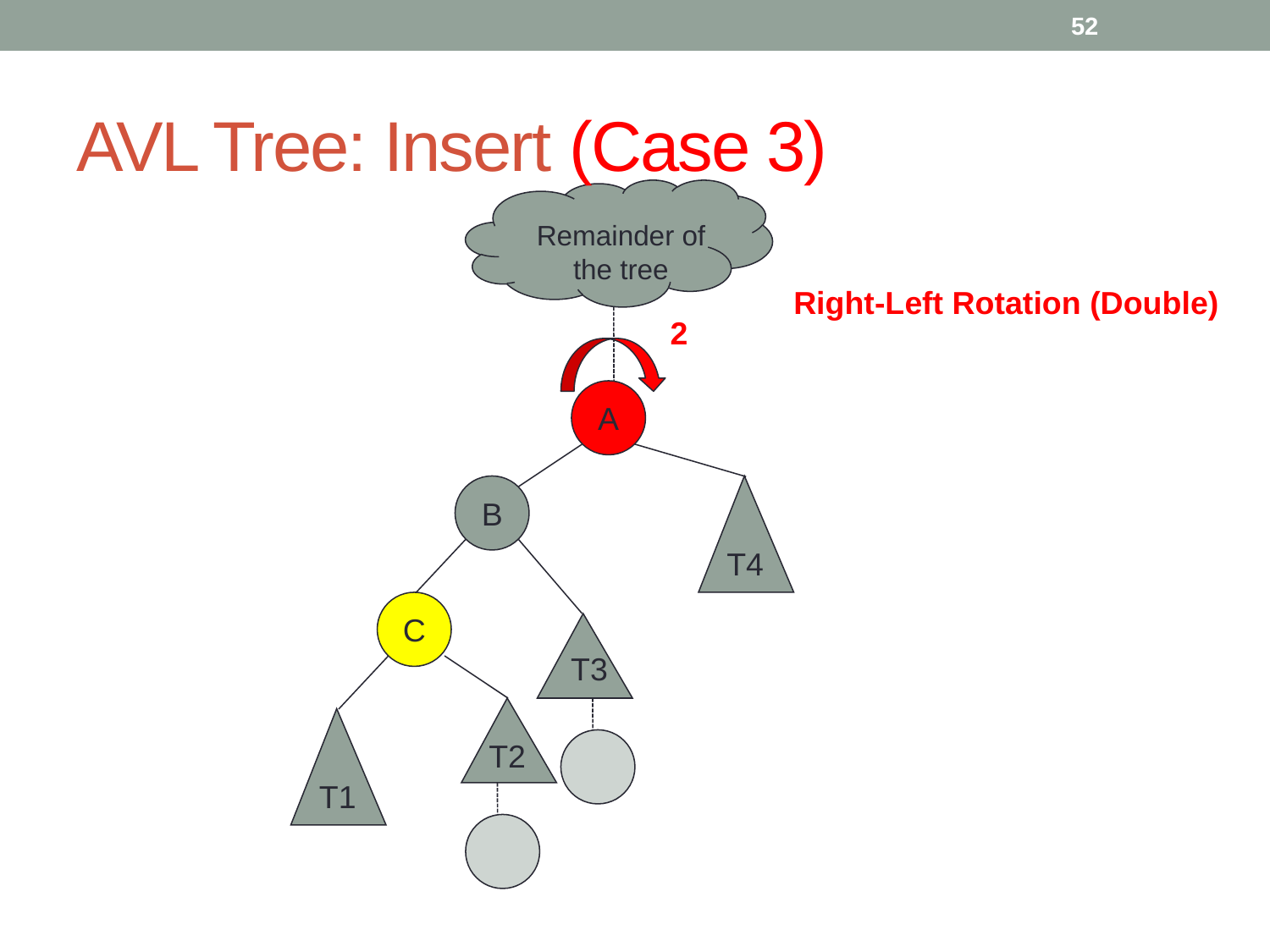

52
# AVL Tree: Insert (Case 3)

Remainder of
the tree
Right-Left Rotation (Double)

2

A

B
T4

C

T3

T1
T2